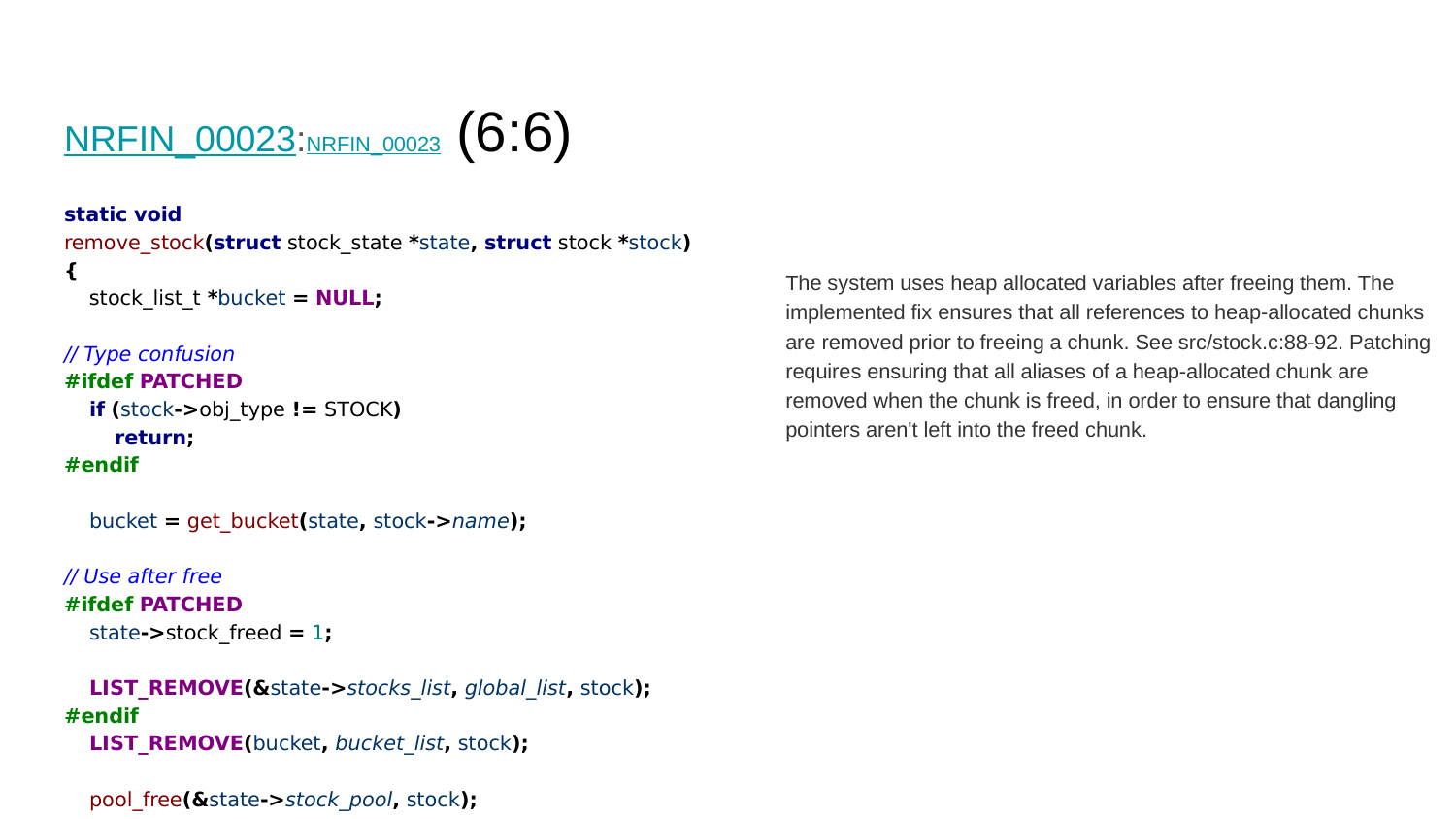

# NRFIN_00023:NRFIN_00023 (6:6)
static void
remove_stock(struct stock_state *state, struct stock *stock)
{
    stock_list_t *bucket = NULL;
// Type confusion
#ifdef PATCHED
    if (stock->obj_type != STOCK)
        return;
#endif
    bucket = get_bucket(state, stock->name);
// Use after free
#ifdef PATCHED
    state->stock_freed = 1;
    LIST_REMOVE(&state->stocks_list, global_list, stock);
#endif
    LIST_REMOVE(bucket, bucket_list, stock);
    pool_free(&state->stock_pool, stock);
}

The system uses heap allocated variables after freeing them. The implemented fix ensures that all references to heap-allocated chunks are removed prior to freeing a chunk. See src/stock.c:88-92. Patching requires ensuring that all aliases of a heap-allocated chunk are removed when the chunk is freed, in order to ensure that dangling pointers aren't left into the freed chunk.